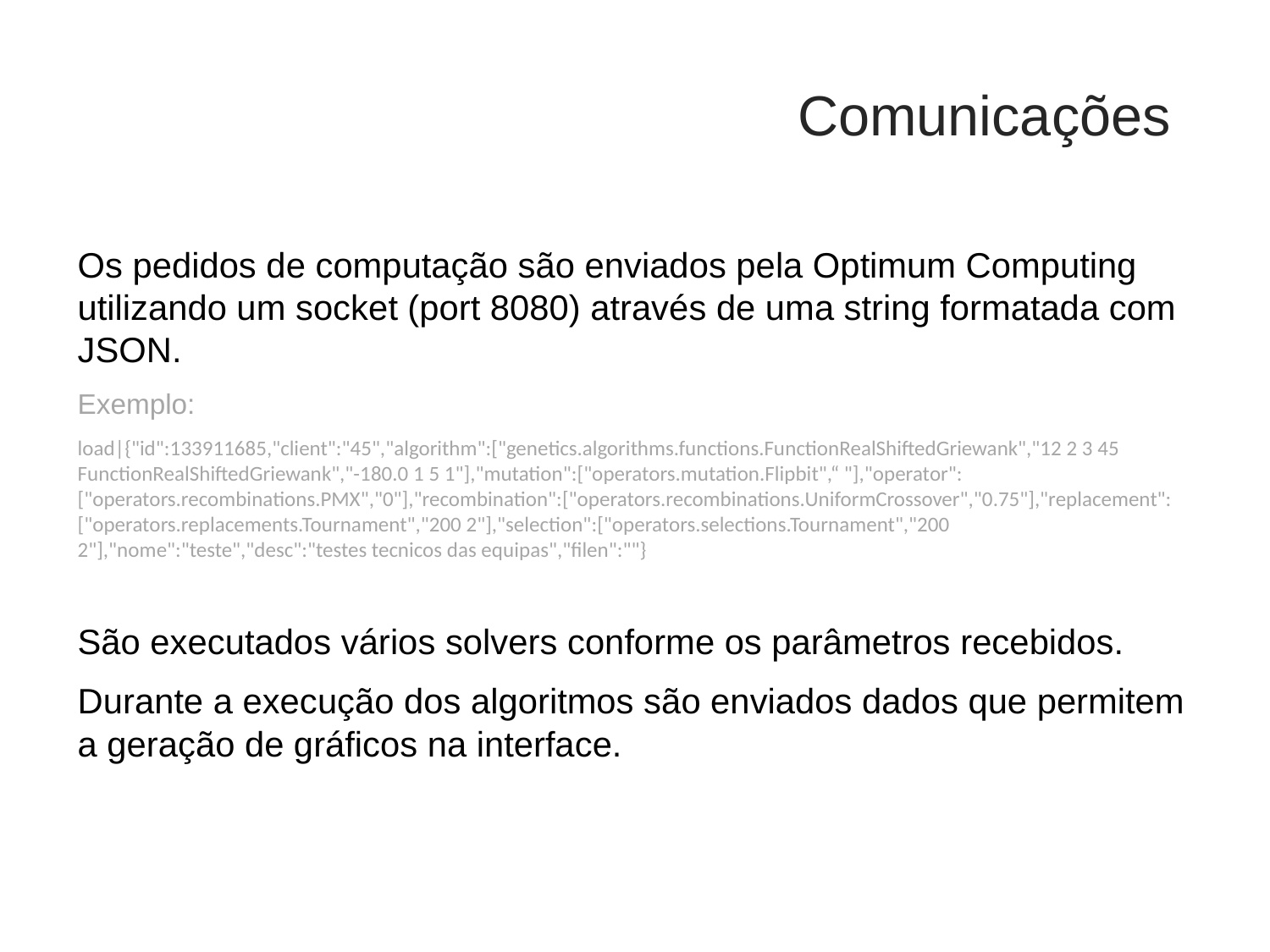

Comunicações
Os pedidos de computação são enviados pela Optimum Computing utilizando um socket (port 8080) através de uma string formatada com JSON.
Exemplo:
load|{"id":133911685,"client":"45","algorithm":["genetics.algorithms.functions.FunctionRealShiftedGriewank","12 2 3 45 FunctionRealShiftedGriewank","-180.0 1 5 1"],"mutation":["operators.mutation.Flipbit",“ "],"operator":["operators.recombinations.PMX","0"],"recombination":["operators.recombinations.UniformCrossover","0.75"],"replacement":["operators.replacements.Tournament","200 2"],"selection":["operators.selections.Tournament","200 2"],"nome":"teste","desc":"testes tecnicos das equipas","filen":""}

São executados vários solvers conforme os parâmetros recebidos.
Durante a execução dos algoritmos são enviados dados que permitem a geração de gráficos na interface.